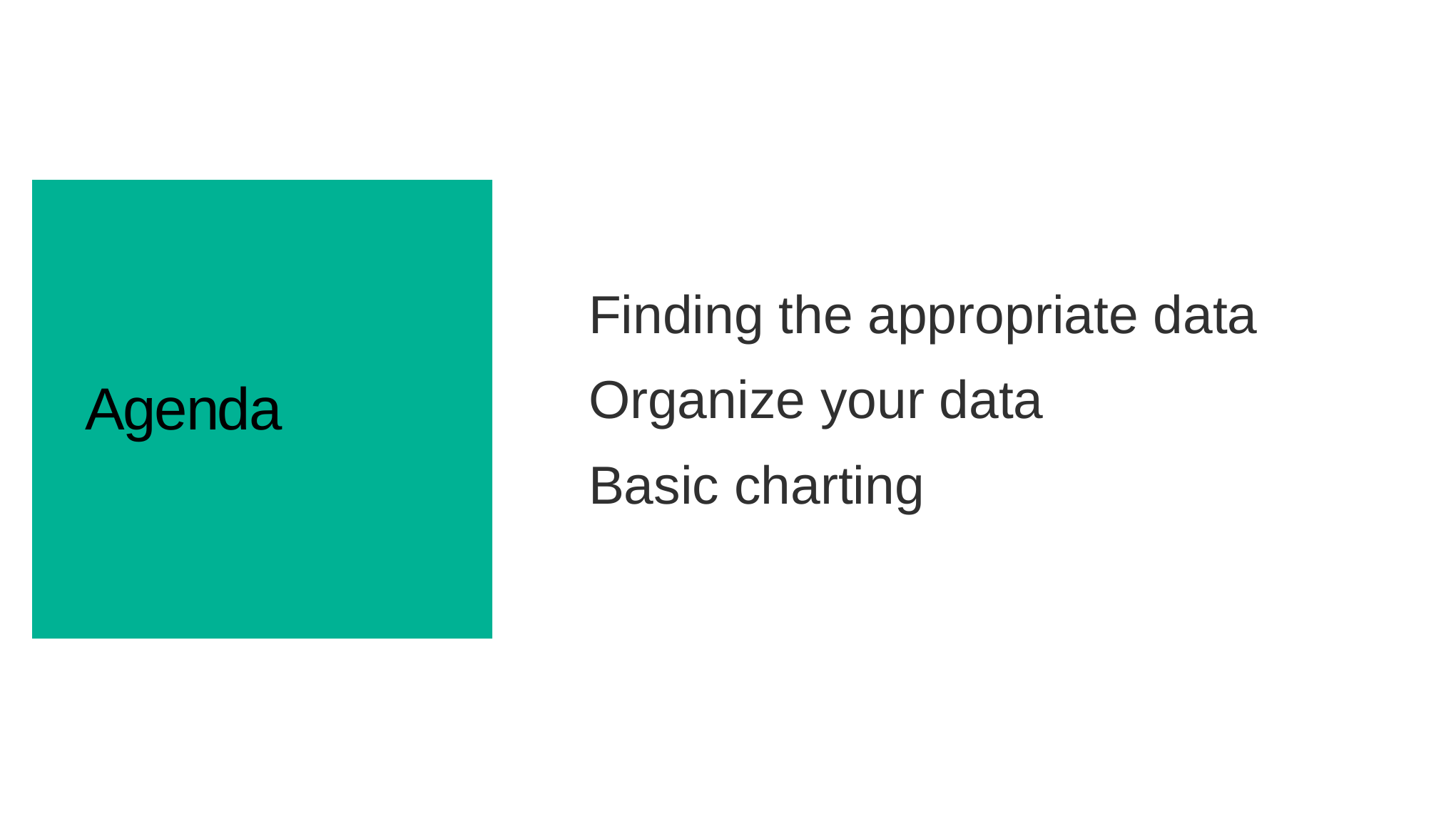

# Agenda
Finding the appropriate data
Organize your data
Basic charting